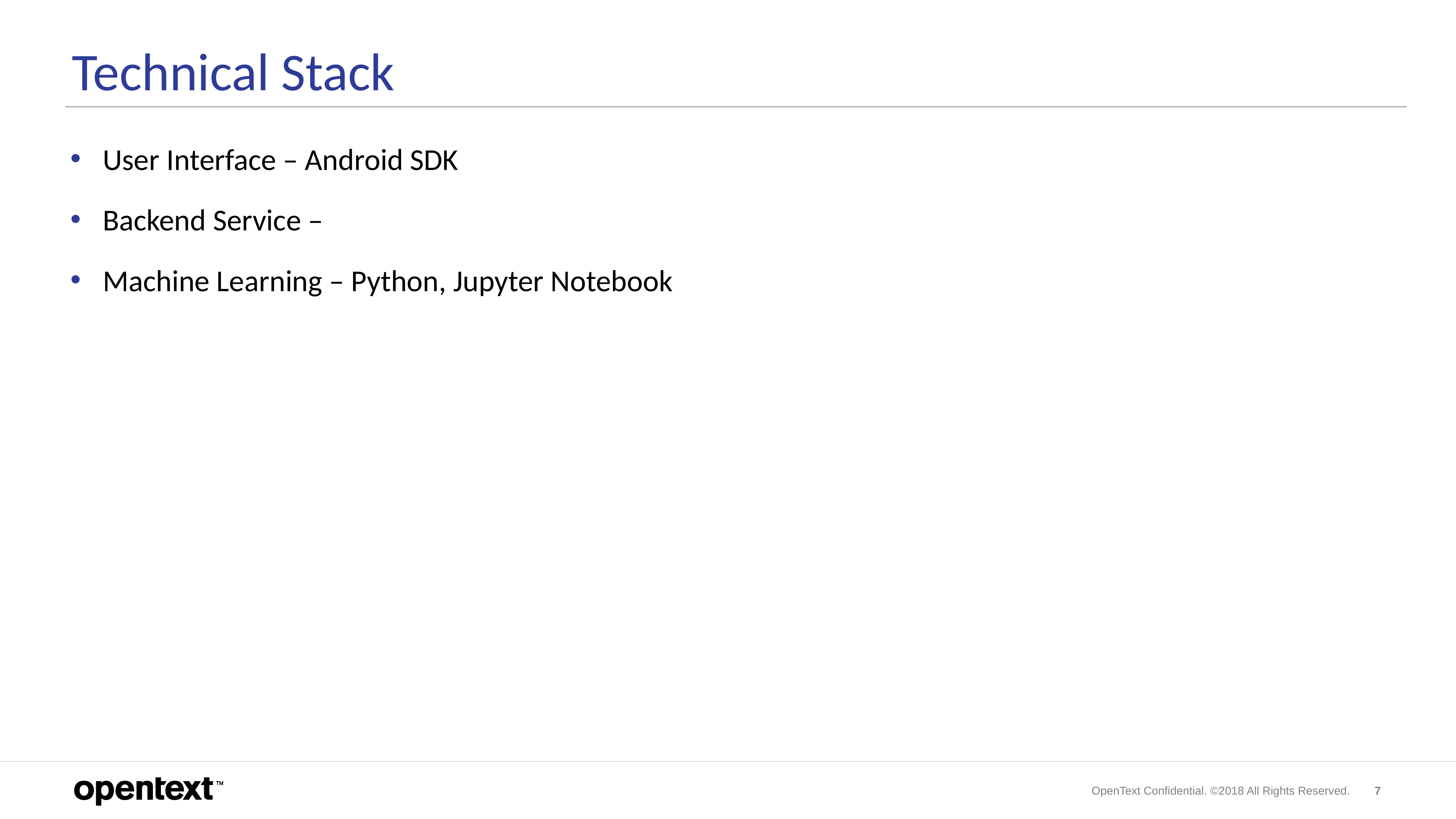

# Technical Stack
User Interface – Android SDK
Backend Service –
Machine Learning – Python, Jupyter Notebook